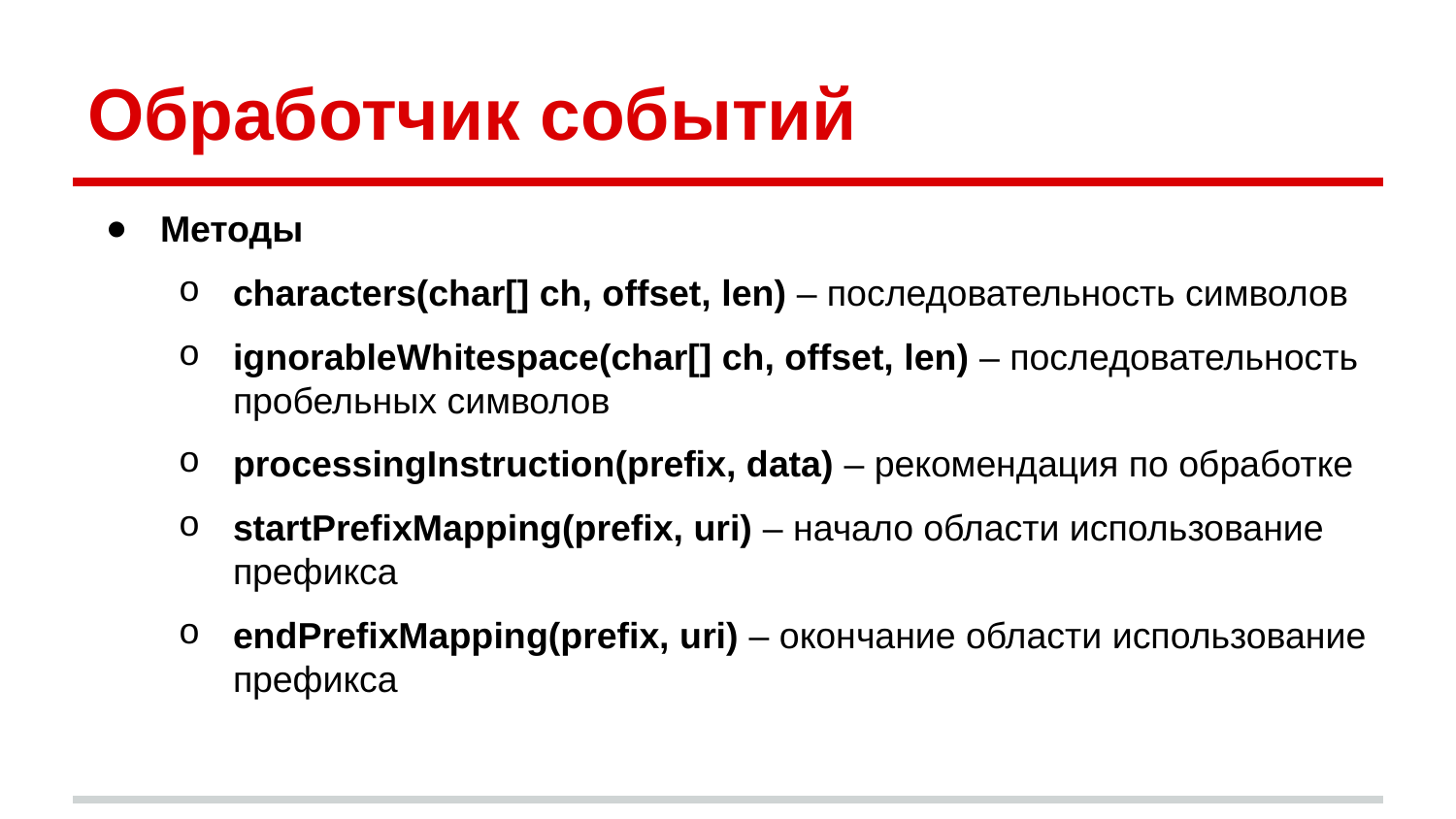

# Обработчик событий
Методы
characters(char[] ch, offset, len) – последовательность символов
ignorableWhitespace(char[] ch, offset, len) – последовательность пробельных символов
processingInstruction(prefix, data) – рекомендация по обработке
startPrefixMapping(prefix, uri) – начало области использование префикса
endPrefixMapping(prefix, uri) – окончание области использование префикса